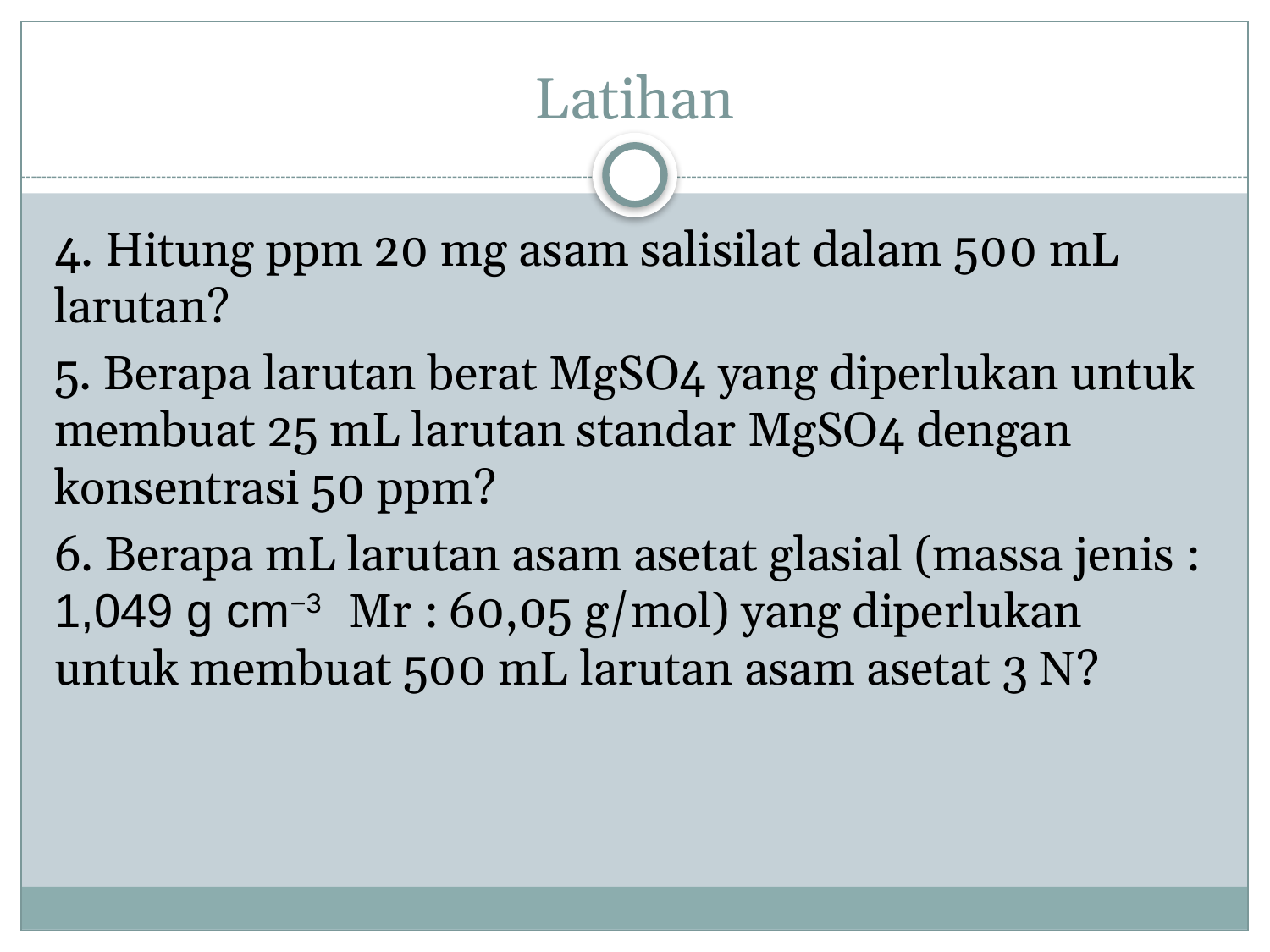

# Latihan
4. Hitung ppm 20 mg asam salisilat dalam 500 mL larutan?
5. Berapa larutan berat MgSO4 yang diperlukan untuk membuat 25 mL larutan standar MgSO4 dengan konsentrasi 50 ppm?
6. Berapa mL larutan asam asetat glasial (massa jenis : 1,049 g cm−3   Mr : 60,05 g/mol) yang diperlukan untuk membuat 500 mL larutan asam asetat 3 N?